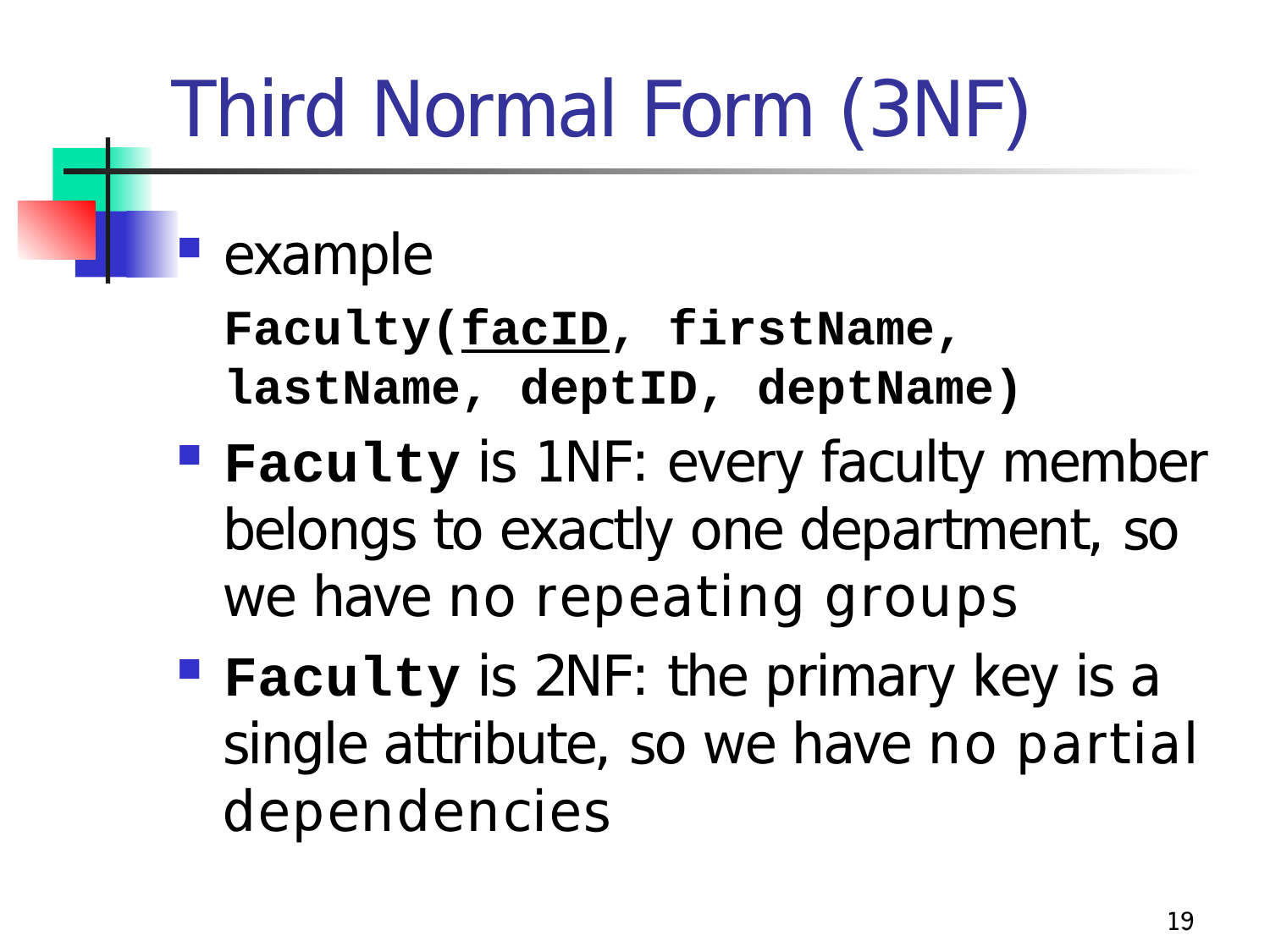

# Third Normal Form (3NF)
example
Faculty(facID, firstName, lastName, deptID, deptName)
Faculty is 1NF: every faculty member belongs to exactly one department, so we have no repeating groups
Faculty is 2NF: the primary key is a single attribute, so we have no partial dependencies

19